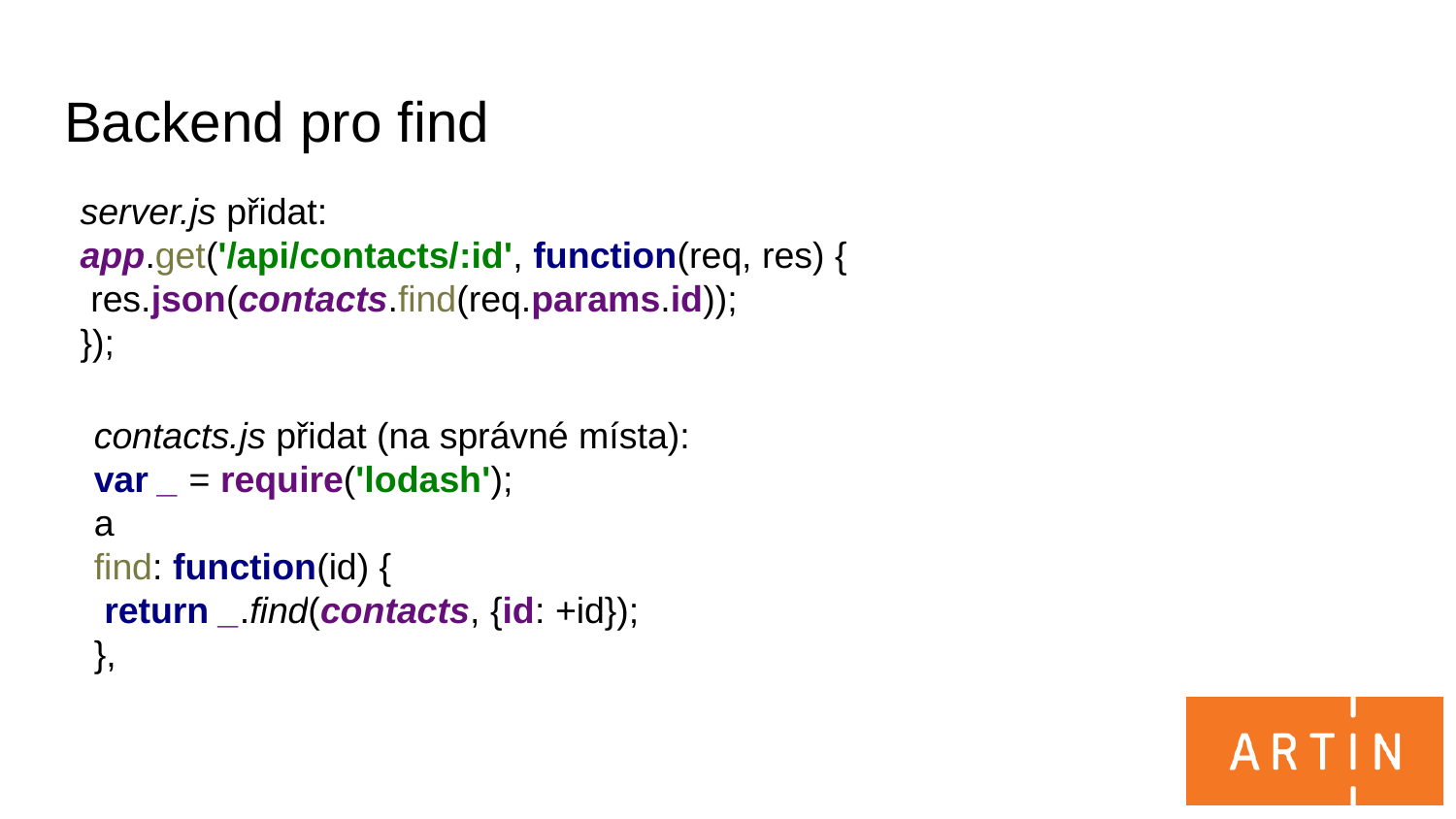

# Backend pro find
server.js přidat:
app.get('/api/contacts/:id', function(req, res) {
 res.json(contacts.find(req.params.id));
});
contacts.js přidat (na správné místa):
var _ = require('lodash');
a
find: function(id) {
 return _.find(contacts, {id: +id});
},